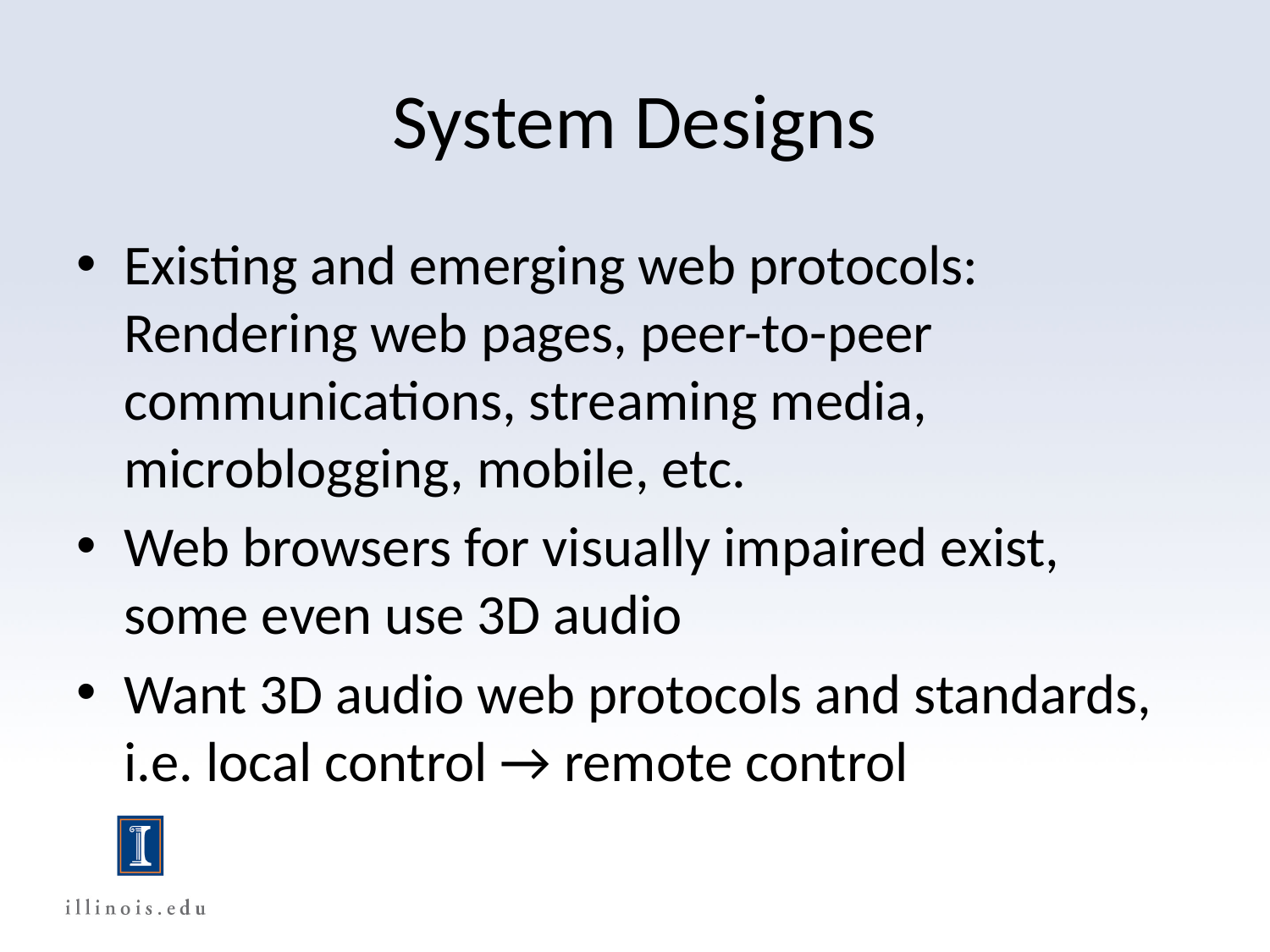

# System Designs
Existing and emerging web protocols: Rendering web pages, peer-to-peer communications, streaming media, microblogging, mobile, etc.
Web browsers for visually impaired exist, some even use 3D audio
Want 3D audio web protocols and standards, i.e. local control → remote control